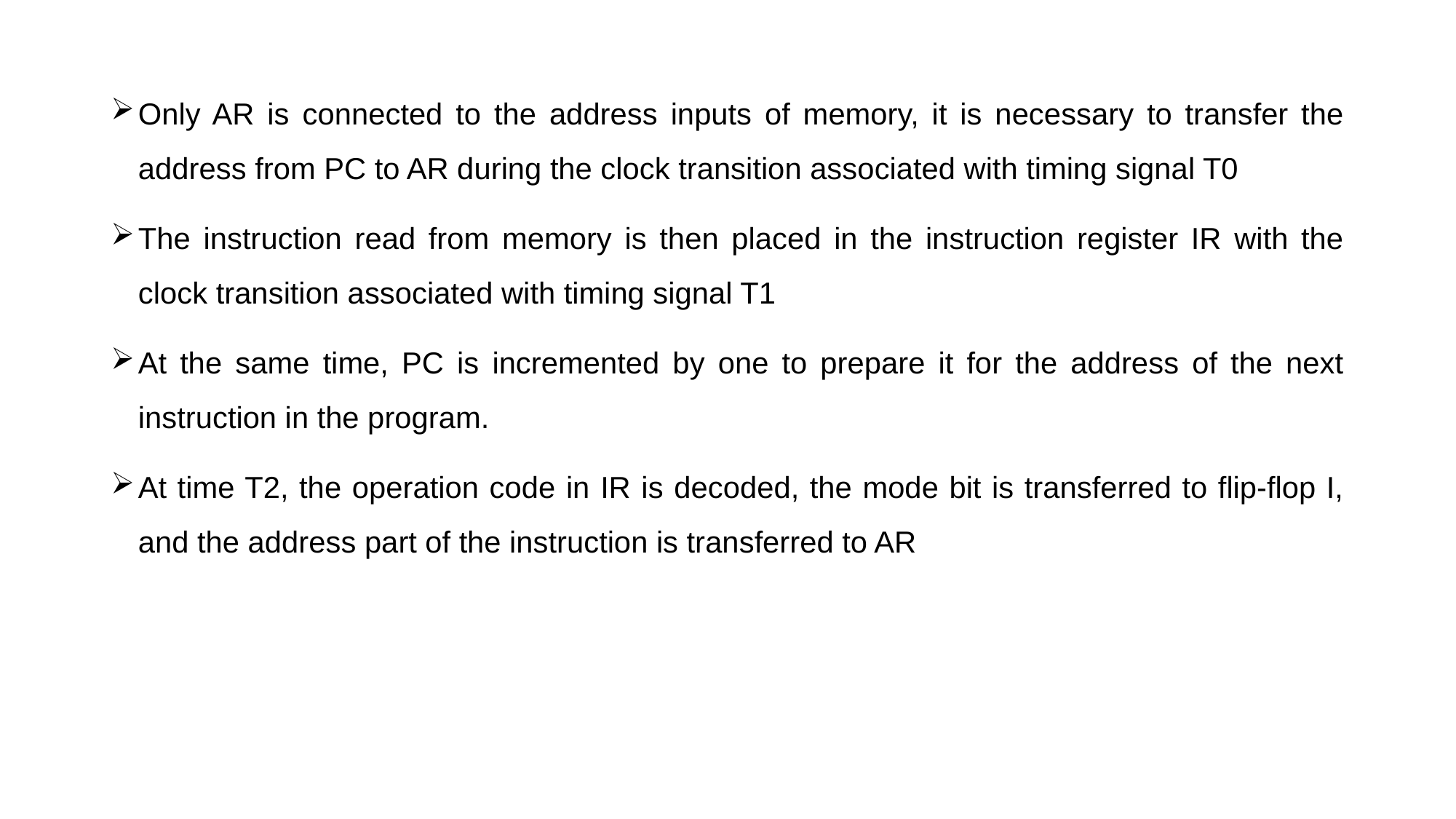

Only AR is connected to the address inputs of memory, it is necessary to transfer the address from PC to AR during the clock transition associated with timing signal T0
The instruction read from memory is then placed in the instruction register IR with the clock transition associated with timing signal T1
At the same time, PC is incremented by one to prepare it for the address of the next instruction in the program.
At time T2, the operation code in IR is decoded, the mode bit is transferred to flip-flop I, and the address part of the instruction is transferred to AR